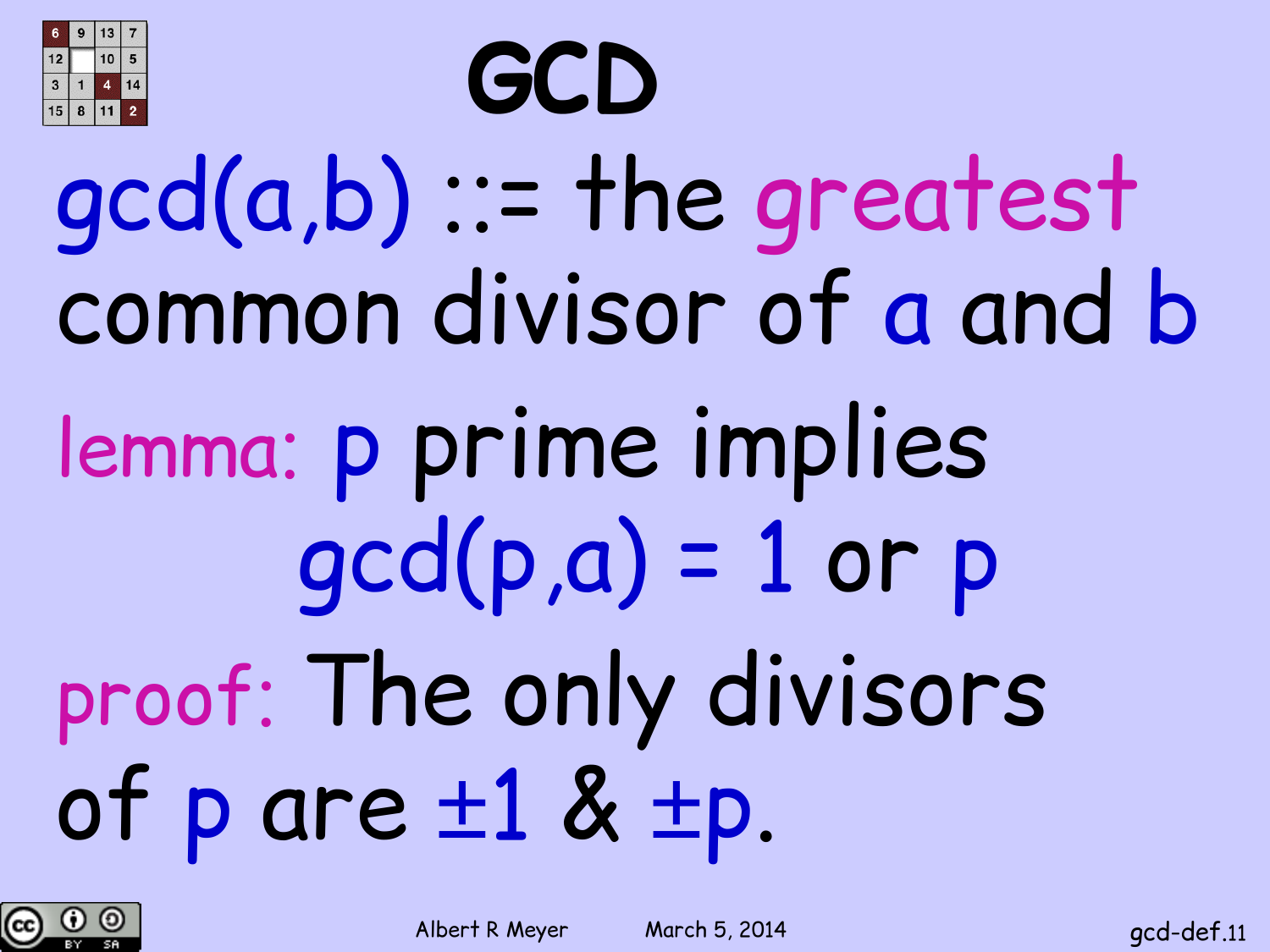

# GCD
gcd(a,b) ::= the greatest common divisor of a and b
lemma: p prime implies
 gcd(p,a) = 1 or p
proof: The only divisors
of p are ±1 & ±p.
gcd-def.11